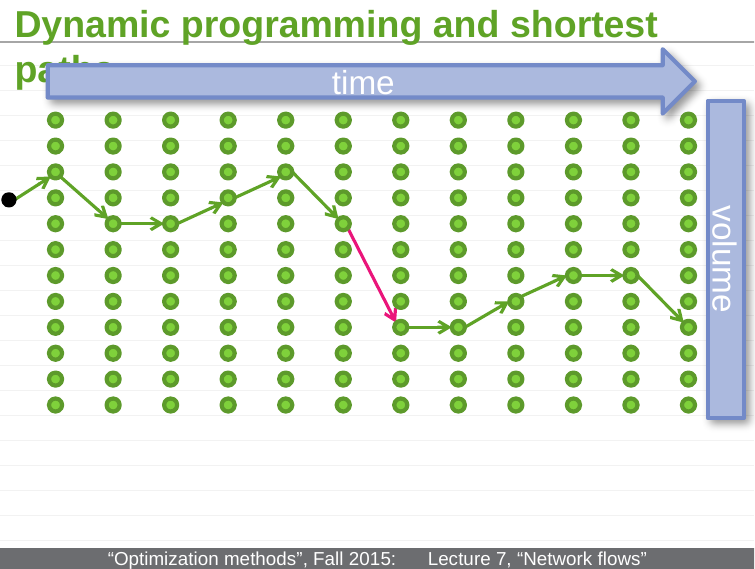

# Dynamic programming and shortest paths
time

volume